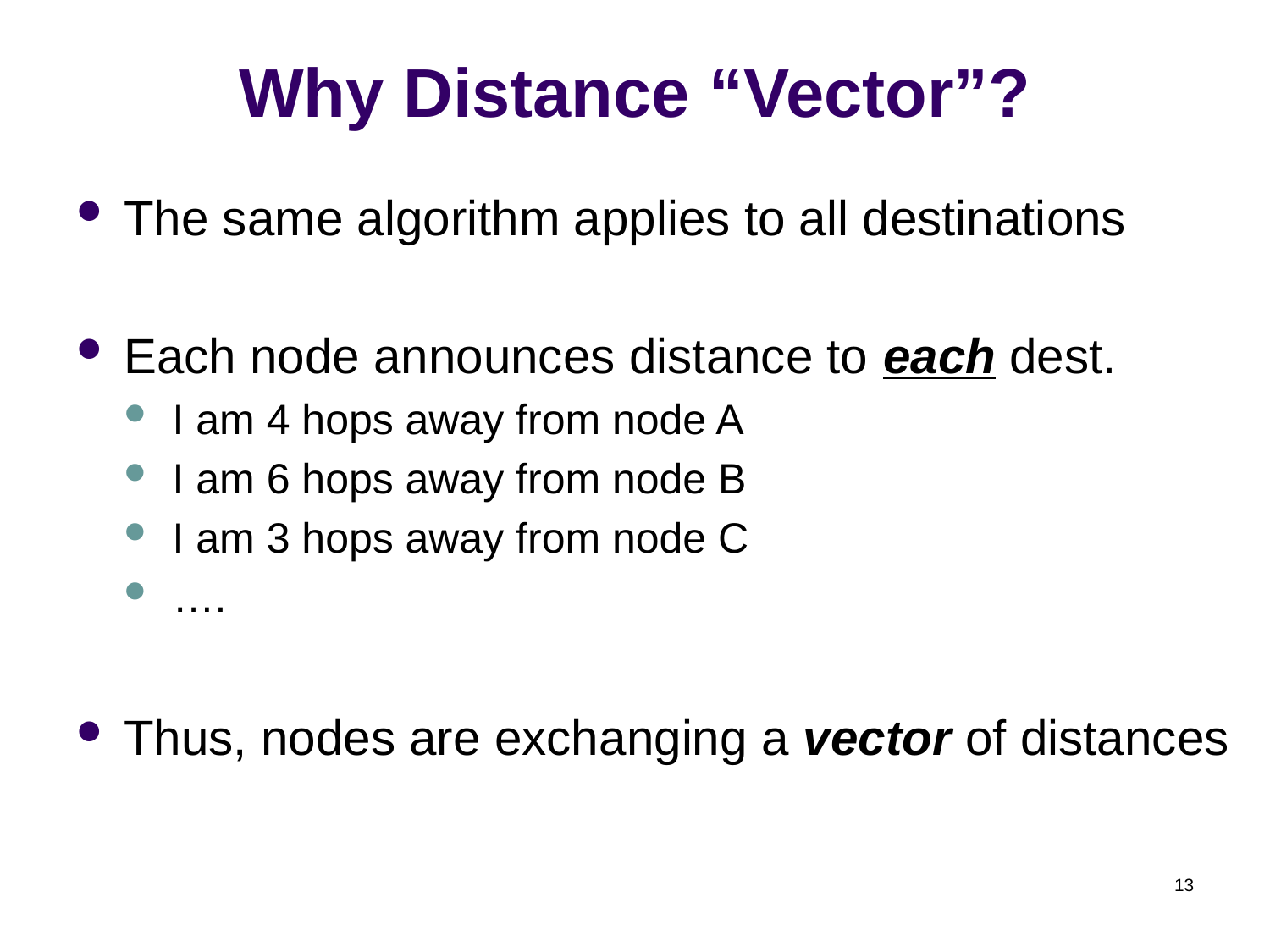

# Why Distance “Vector”?
The same algorithm applies to all destinations

Each node announces distance to each dest.
I am 4 hops away from node A
I am 6 hops away from node B
I am 3 hops away from node C
….

Thus, nodes are exchanging a vector of distances
13